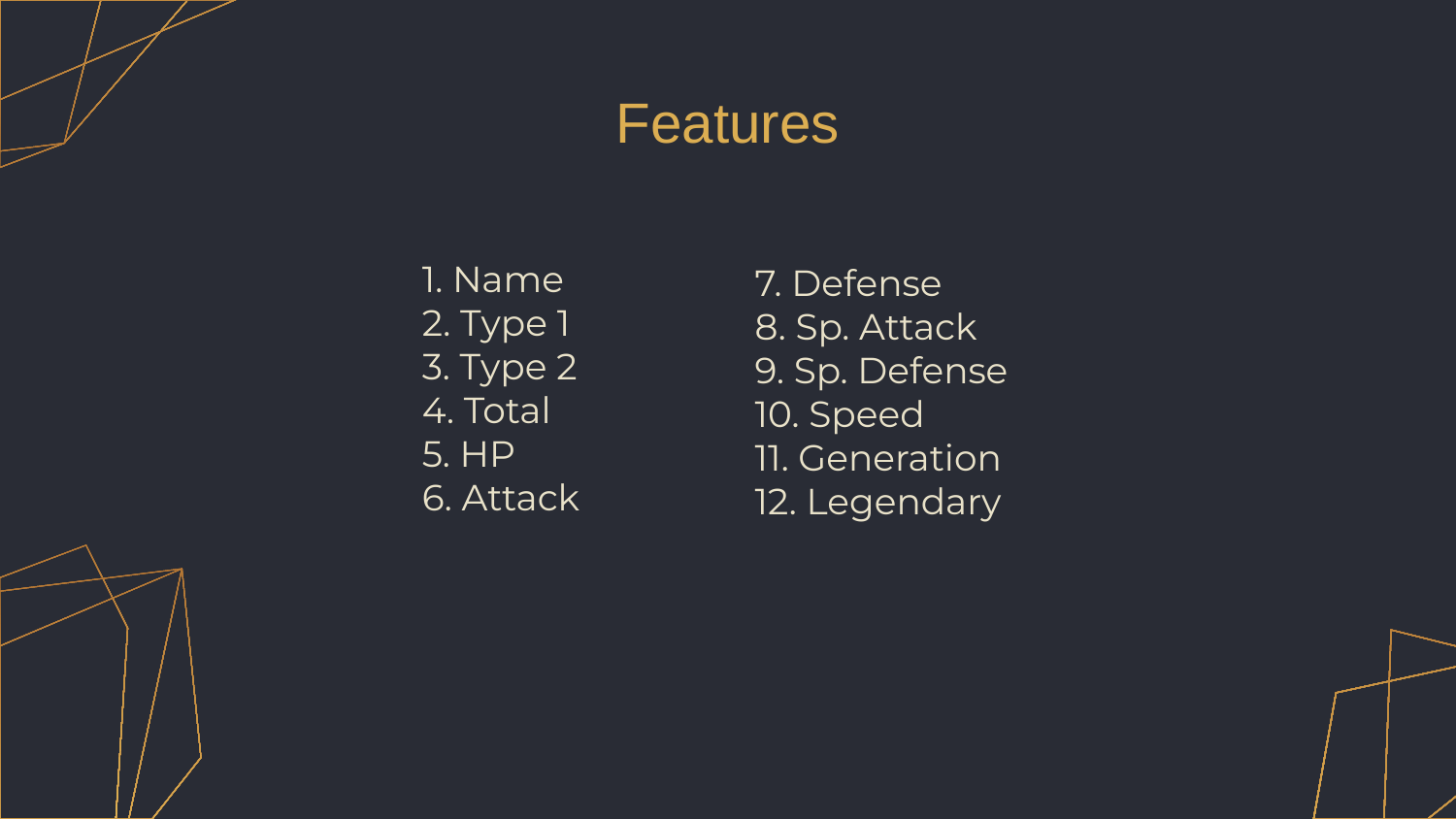

# Features
1. Name
2. Type 1
3. Type 2
4. Total
5. HP
6. Attack

7. Defense
8. Sp. Attack
9. Sp. Defense
10. Speed
11. Generation
12. Legendary